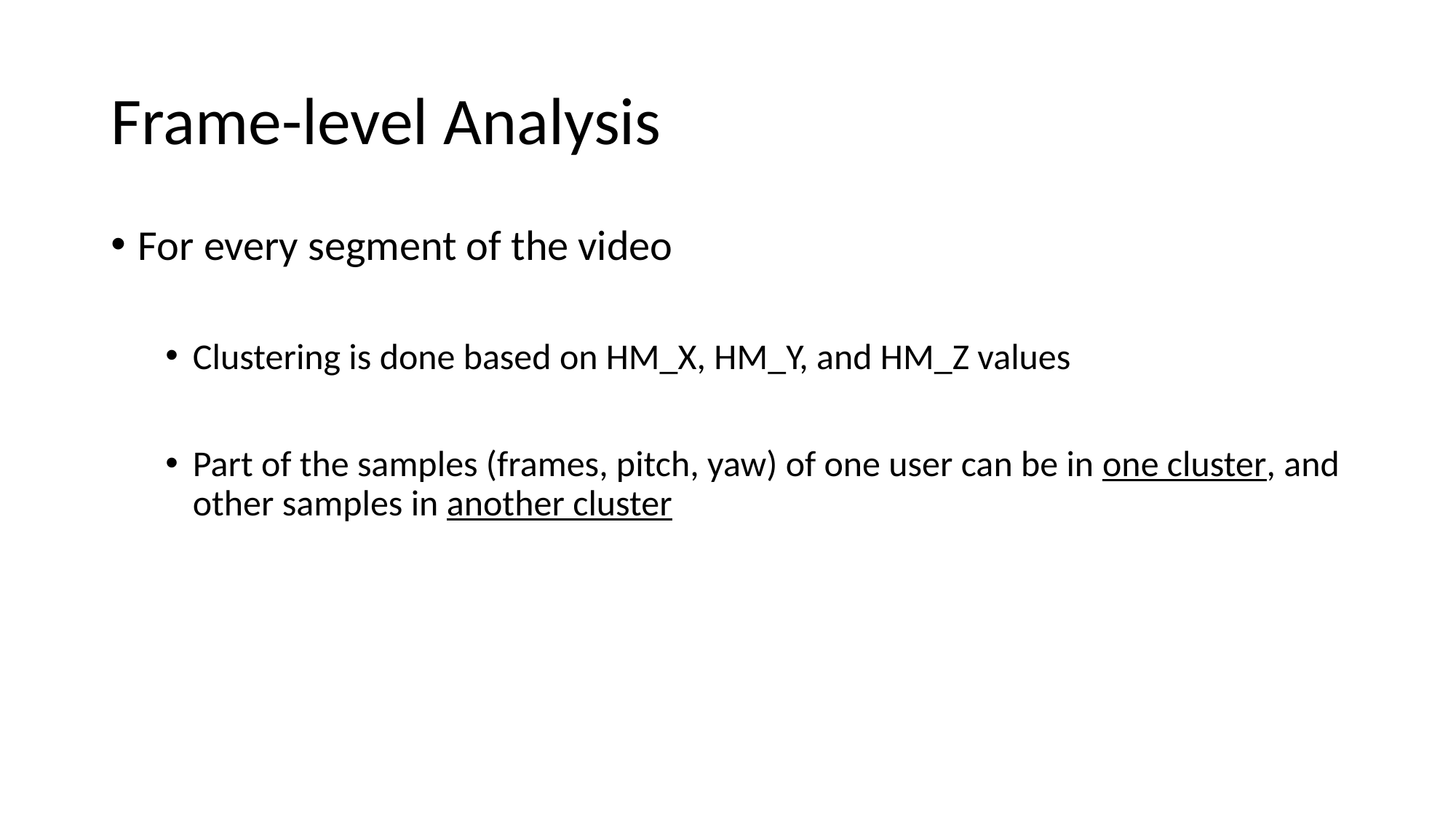

# Frame-level Analysis
For every segment of the video

Clustering is done based on HM_X, HM_Y, and HM_Z values

Part of the samples (frames, pitch, yaw) of one user can be in one cluster, and other samples in another cluster